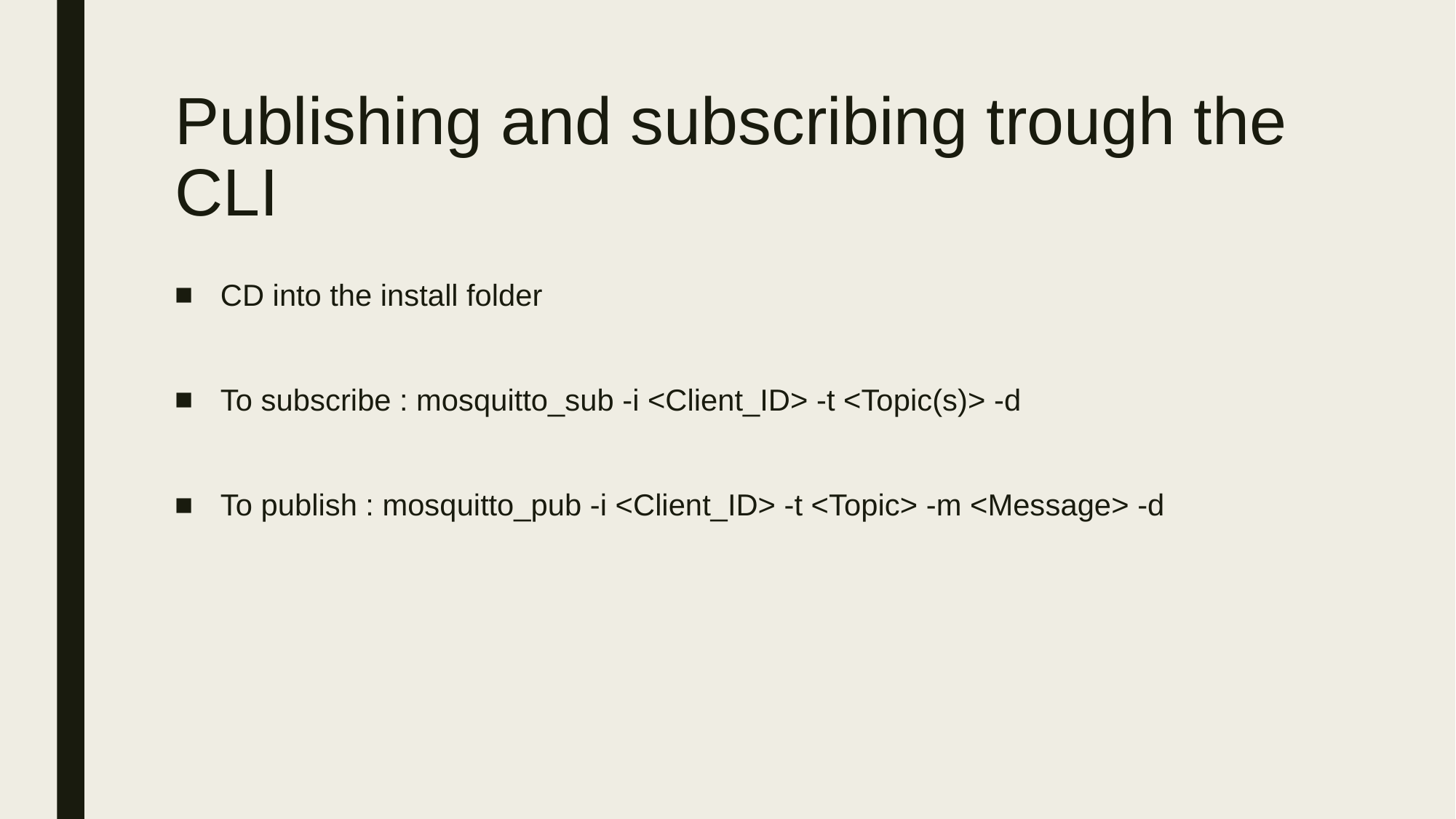

# Publishing and subscribing trough the CLI
CD into the install folder

To subscribe : mosquitto_sub -i <Client_ID> -t <Topic(s)> -d

To publish : mosquitto_pub -i <Client_ID> -t <Topic> -m <Message> -d